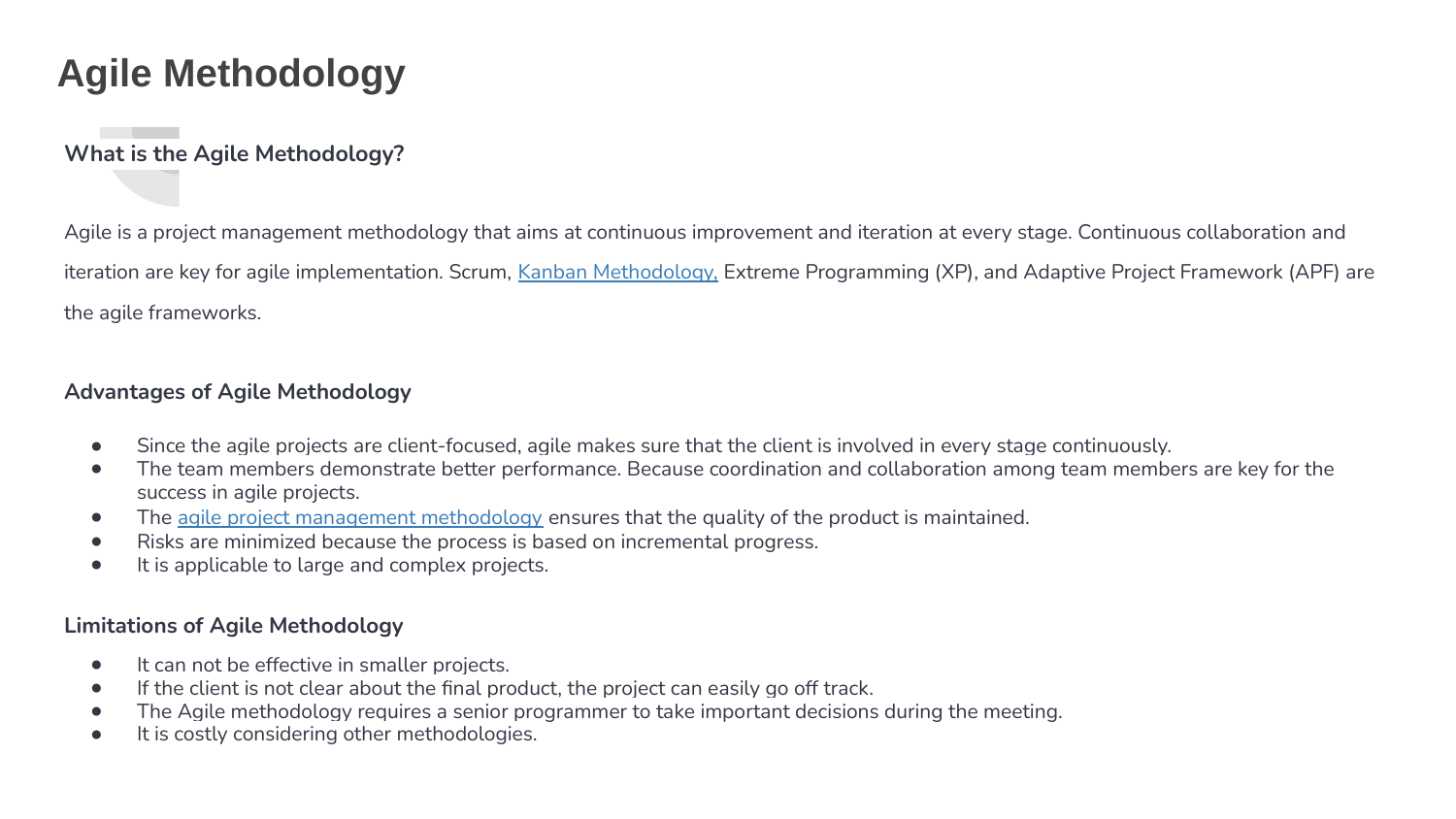

# Agile Methodology
What is the Agile Methodology?
Agile is a project management methodology that aims at continuous improvement and iteration at every stage. Continuous collaboration and iteration are key for agile implementation. Scrum, Kanban Methodology, Extreme Programming (XP), and Adaptive Project Framework (APF) are the agile frameworks.
Advantages of Agile Methodology
Since the agile projects are client-focused, agile makes sure that the client is involved in every stage continuously.
The team members demonstrate better performance. Because coordination and collaboration among team members are key for the success in agile projects.
The agile project management methodology ensures that the quality of the product is maintained.
Risks are minimized because the process is based on incremental progress.
It is applicable to large and complex projects.
Limitations of Agile Methodology
It can not be effective in smaller projects.
If the client is not clear about the final product, the project can easily go off track.
The Agile methodology requires a senior programmer to take important decisions during the meeting.
It is costly considering other methodologies.